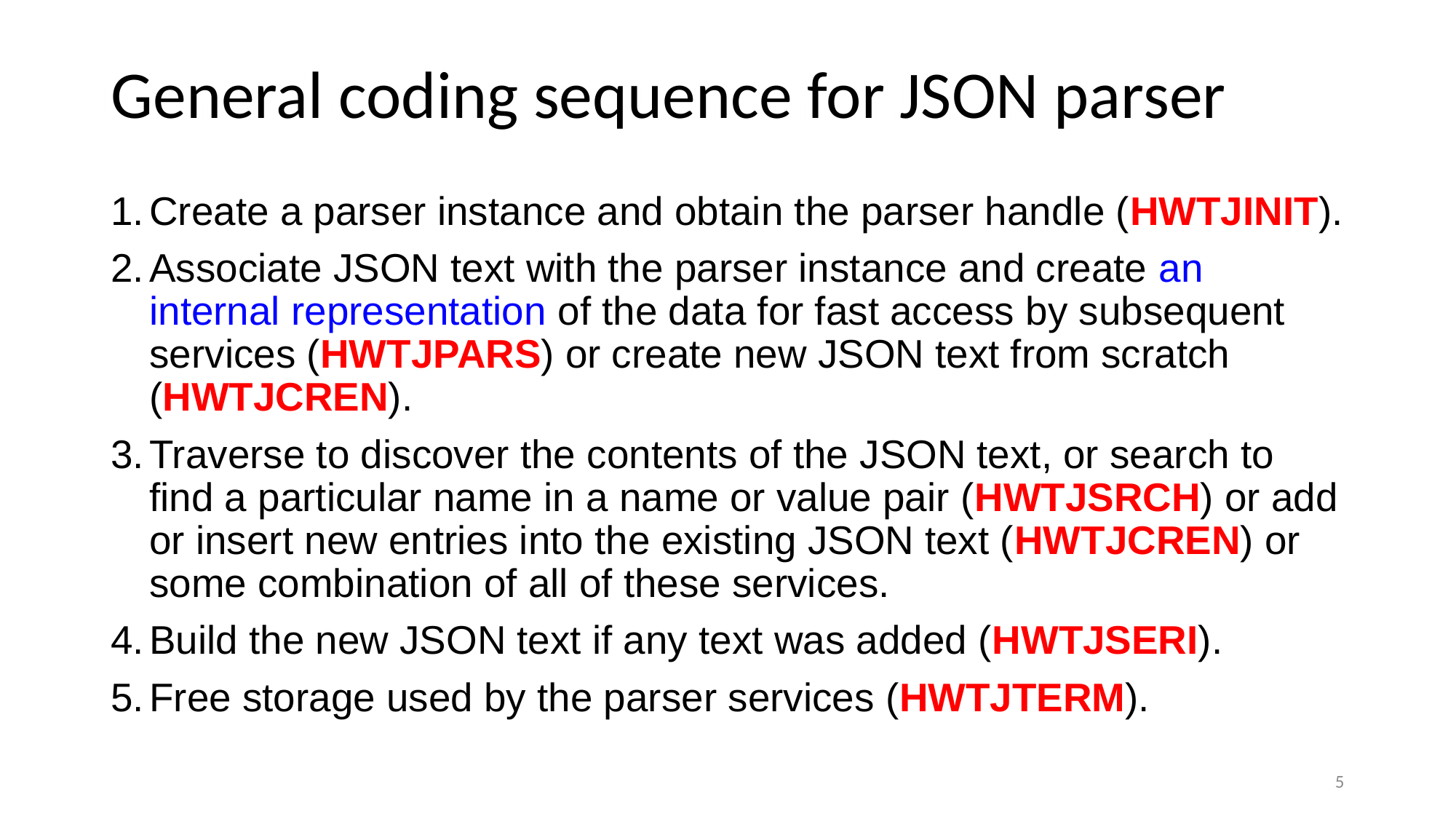

# General coding sequence for JSON parser
Create a parser instance and obtain the parser handle (HWTJINIT).
Associate JSON text with the parser instance and create an internal representation of the data for fast access by subsequent services (HWTJPARS) or create new JSON text from scratch (HWTJCREN).
Traverse to discover the contents of the JSON text, or search to find a particular name in a name or value pair (HWTJSRCH) or add or insert new entries into the existing JSON text (HWTJCREN) or some combination of all of these services.
Build the new JSON text if any text was added (HWTJSERI).
Free storage used by the parser services (HWTJTERM).
5